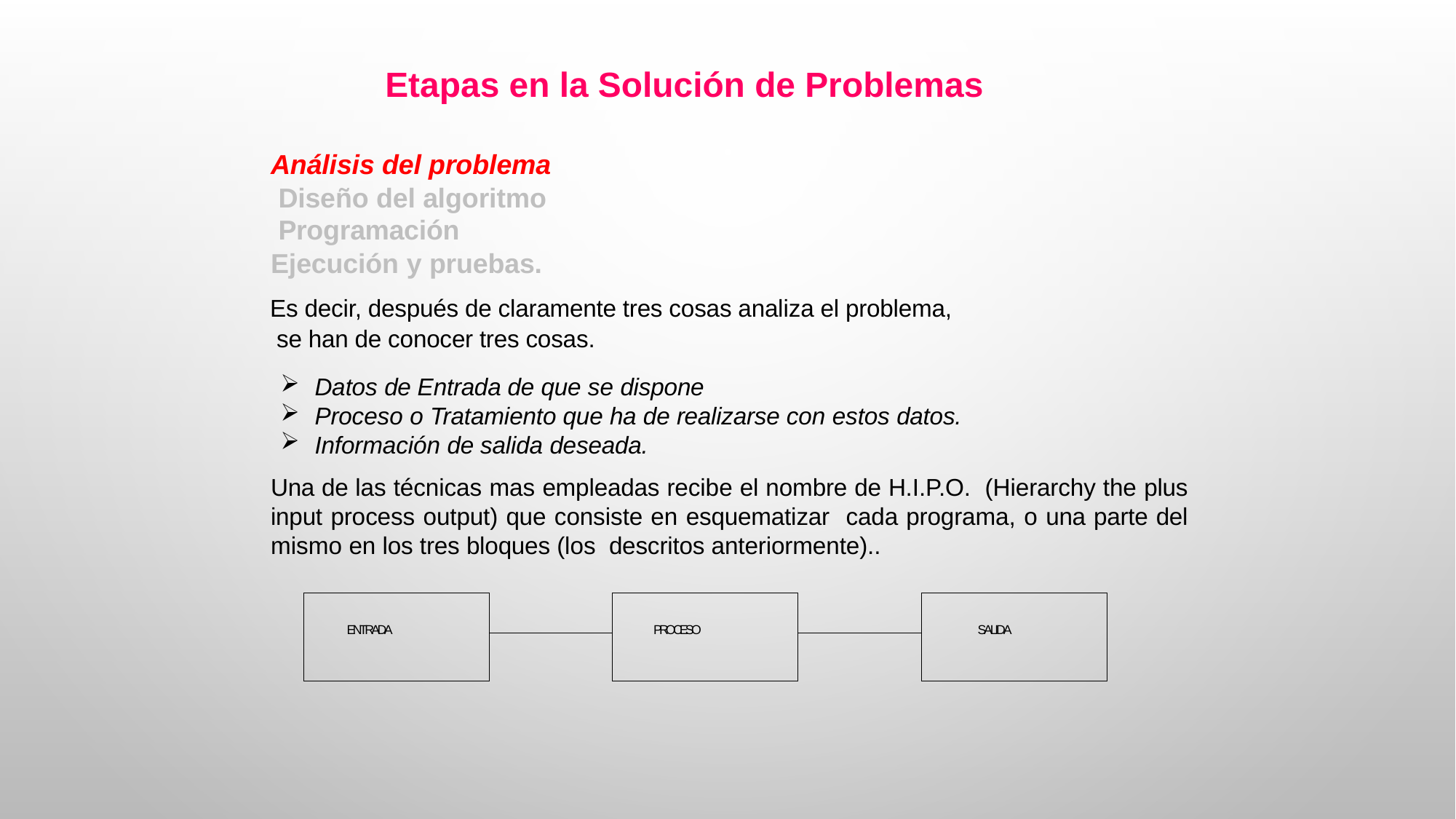

Etapas en la Solución de Problemas
Análisis del problema  Diseño del algoritmo  Programación  Ejecución y pruebas.
Es decir, después de claramente tres cosas analiza el problema,
 se han de conocer tres cosas.
Datos de Entrada de que se dispone
Proceso o Tratamiento que ha de realizarse con estos datos.
Información de salida deseada.
Una de las técnicas mas empleadas recibe el nombre de H.I.P.O.  (Hierarchy the plus input process output) que consiste en esquematizar  cada programa, o una parte del mismo en los tres bloques (los  descritos anteriormente)..
| ENTRADA |  | PROCESO |  | SALIDA |
| --- | --- | --- | --- | --- |
|  |  |  |  |  |